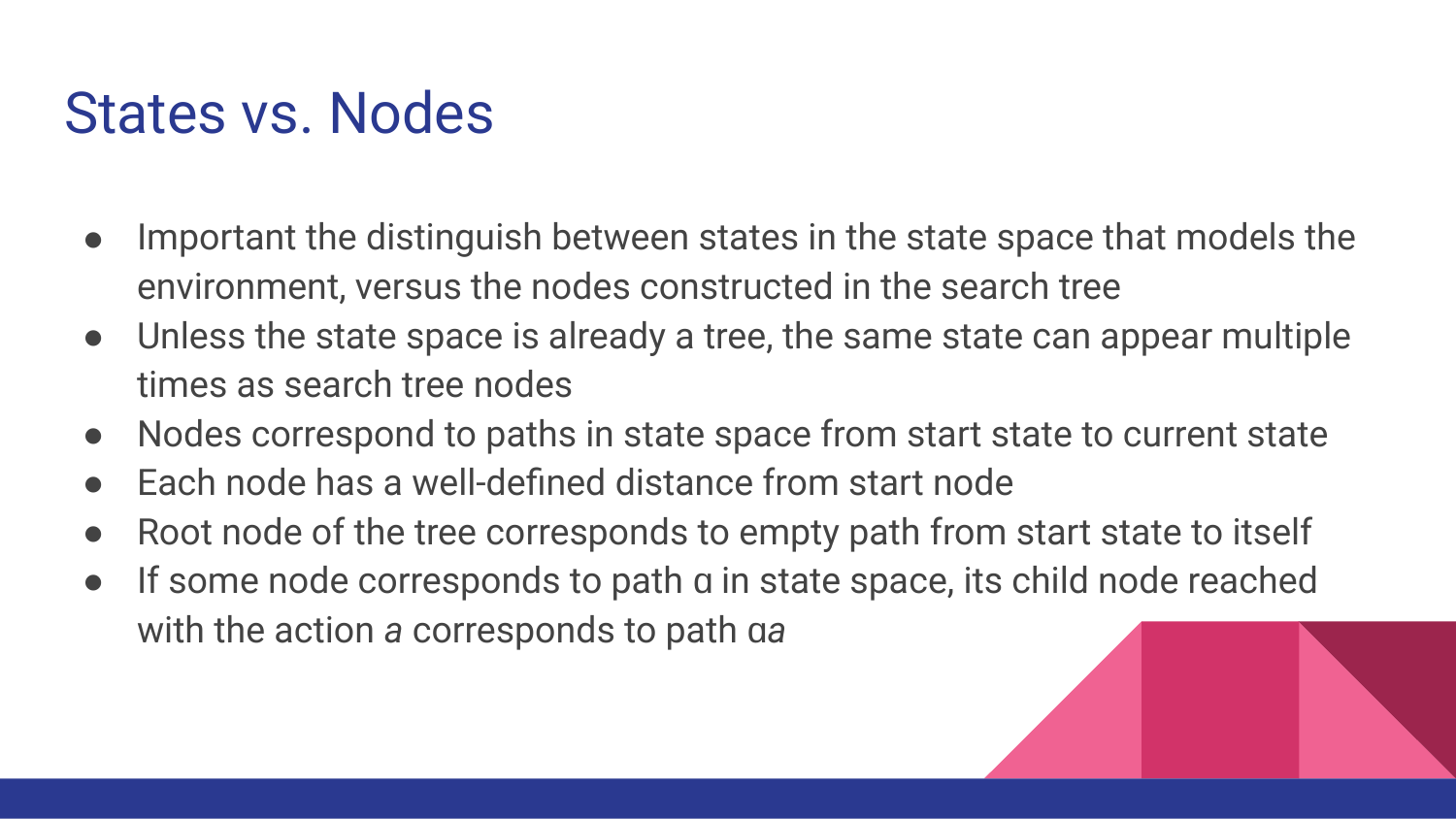

# States vs. Nodes
Important the distinguish between states in the state space that models the environment, versus the nodes constructed in the search tree
Unless the state space is already a tree, the same state can appear multiple times as search tree nodes
Nodes correspond to paths in state space from start state to current state
Each node has a well-defined distance from start node
Root node of the tree corresponds to empty path from start state to itself
If some node corresponds to path ɑ in state space, its child node reached with the action a corresponds to path ɑa